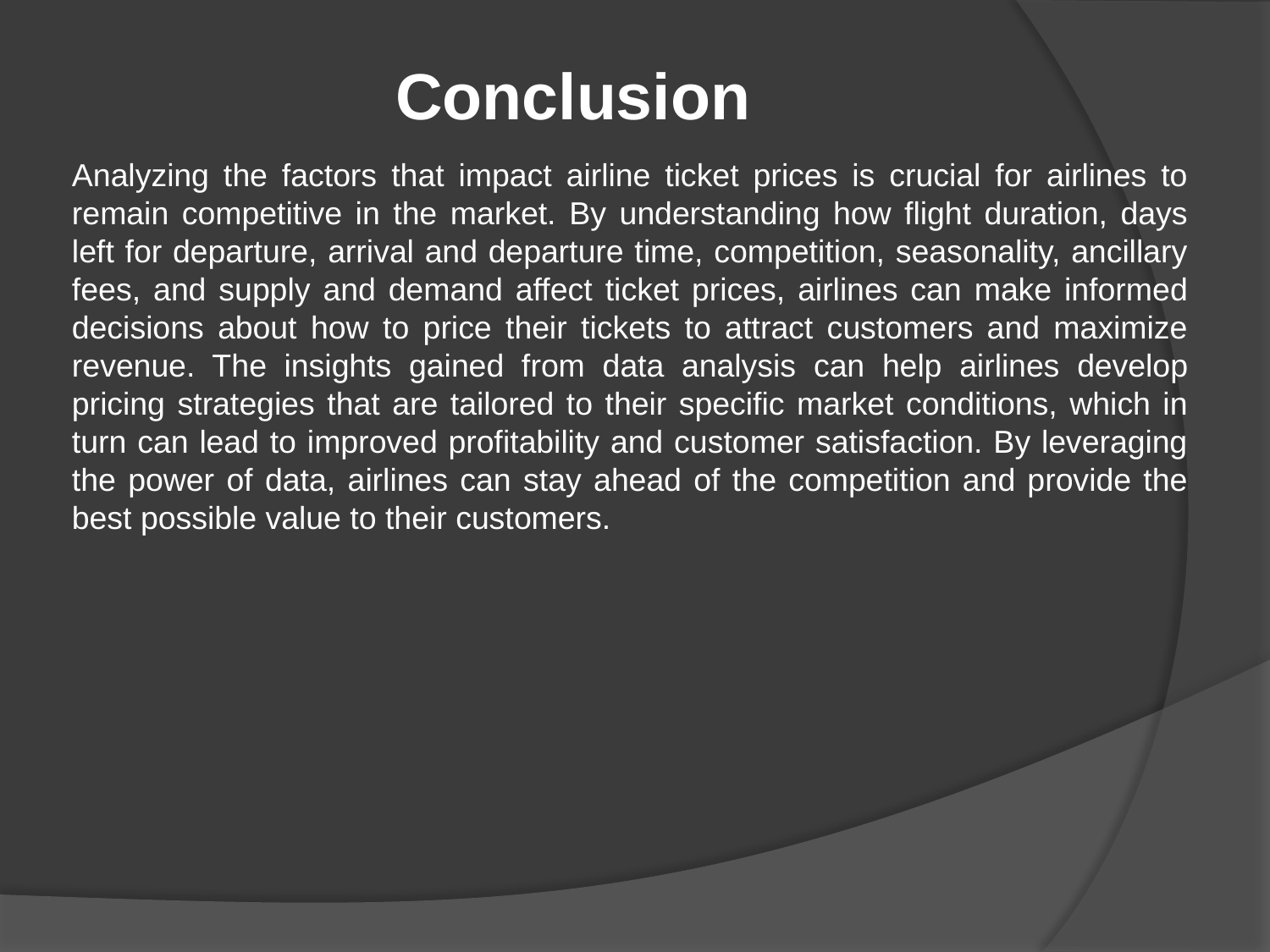

# Conclusion
Analyzing the factors that impact airline ticket prices is crucial for airlines to remain competitive in the market. By understanding how flight duration, days left for departure, arrival and departure time, competition, seasonality, ancillary fees, and supply and demand affect ticket prices, airlines can make informed decisions about how to price their tickets to attract customers and maximize revenue. The insights gained from data analysis can help airlines develop pricing strategies that are tailored to their specific market conditions, which in turn can lead to improved profitability and customer satisfaction. By leveraging the power of data, airlines can stay ahead of the competition and provide the best possible value to their customers.